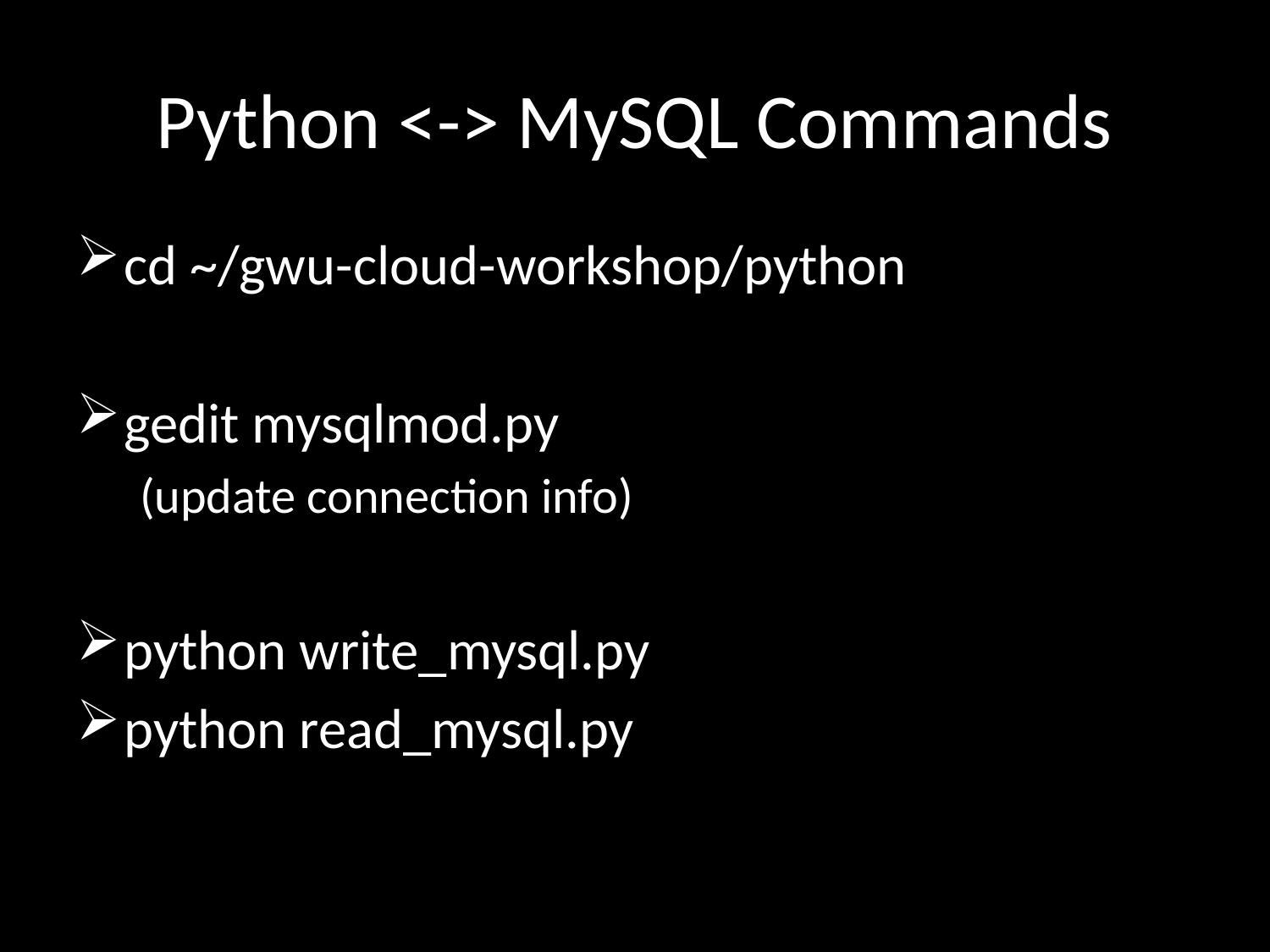

# Python <-> MySQL Commands
cd ~/gwu-cloud-workshop/python

gedit mysqlmod.py
(update connection info)

python write_mysql.py
python read_mysql.py